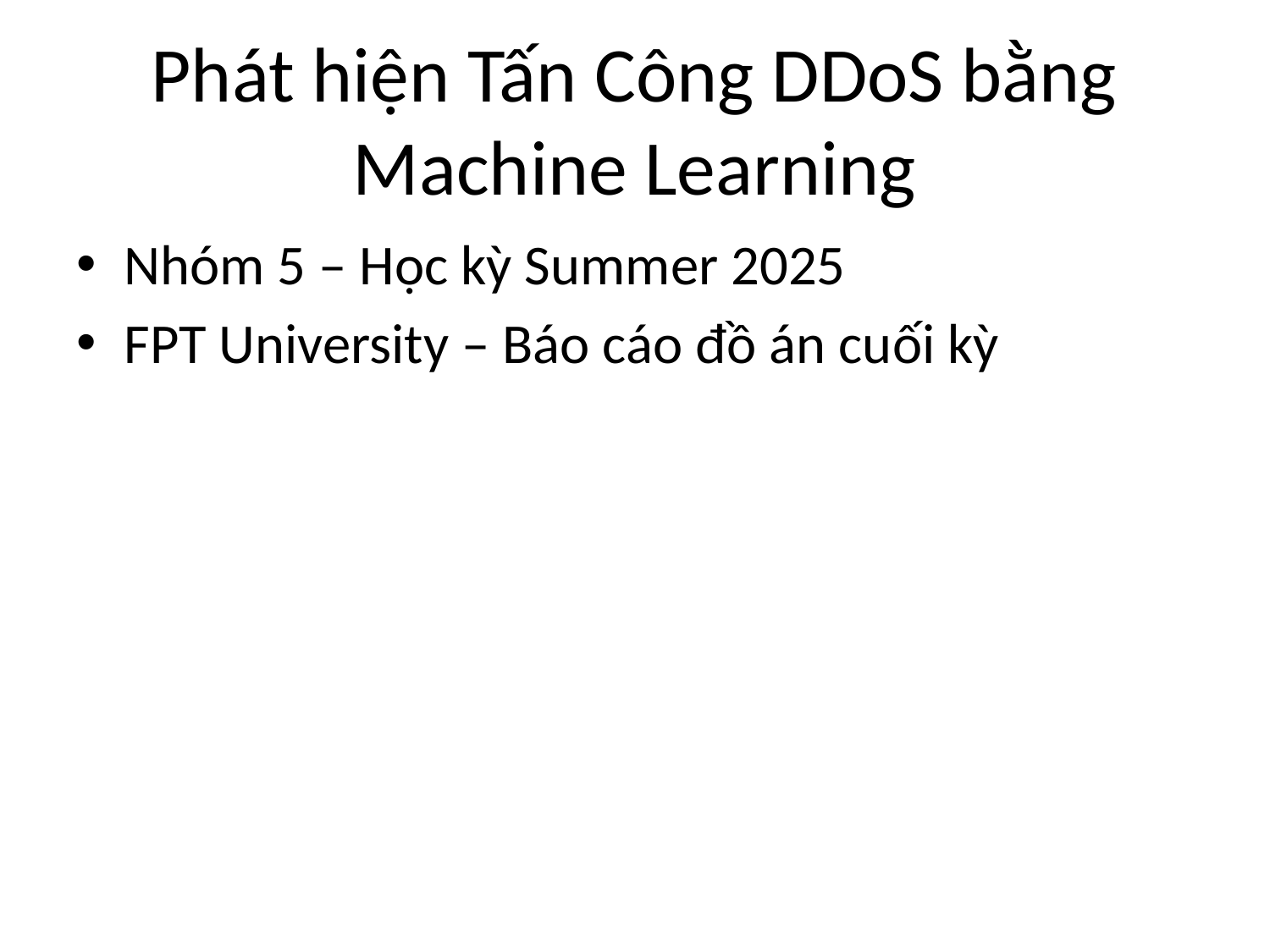

# Phát hiện Tấn Công DDoS bằng Machine Learning
Nhóm 5 – Học kỳ Summer 2025
FPT University – Báo cáo đồ án cuối kỳ